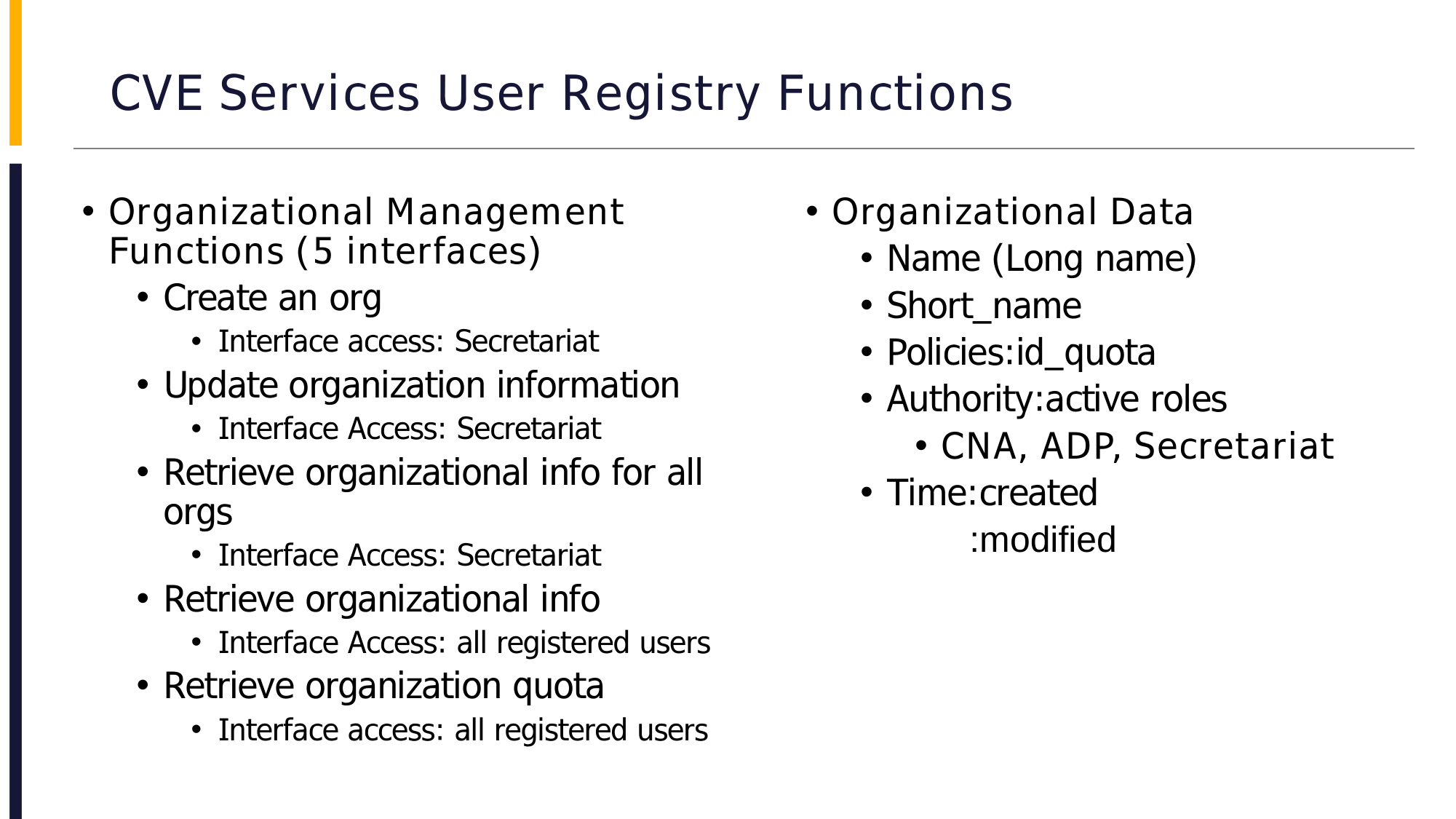

# CVE Services User Registry Functions
Organizational Management Functions (5 interfaces)
Create an org
Interface access: Secretariat
Update organization information
Interface Access: Secretariat
Retrieve organizational info for all orgs
Interface Access: Secretariat
Retrieve organizational info
Interface Access: all registered users
Retrieve organization quota
Interface access: all registered users

Organizational Data
Name (Long name)
Short_name
Policies:id_quota
Authority:active roles
CNA, ADP, Secretariat
Time:created
:modified